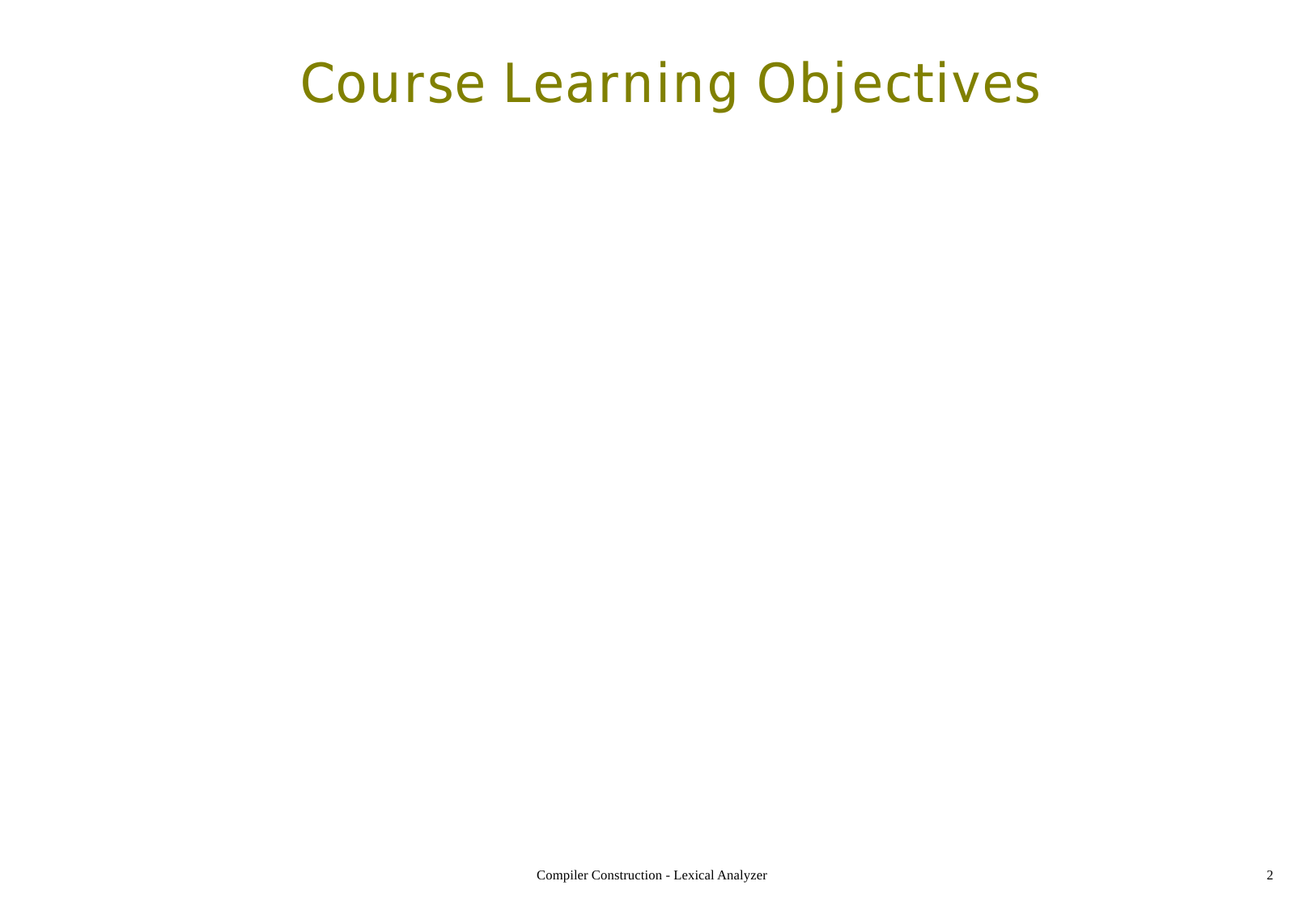

# Course Learning Objectives

Compiler Construction - Lexical Analyzer
2